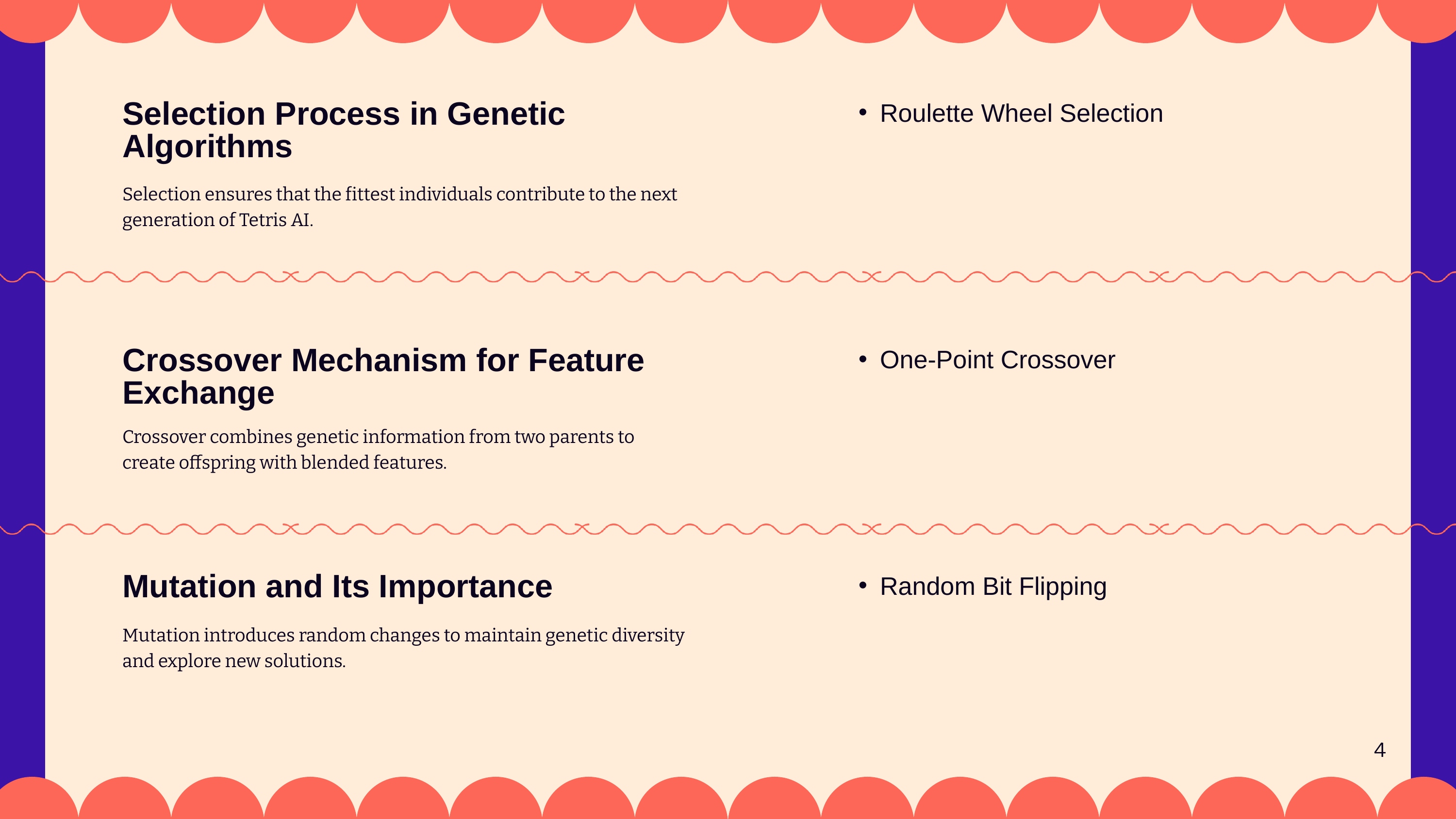

Roulette Wheel Selection
Selection Process in Genetic Algorithms
Selection ensures that the fittest individuals contribute to the next generation of Tetris AI.

One-Point Crossover
Crossover Mechanism for Feature Exchange
Crossover combines genetic information from two parents to create offspring with blended features.

Random Bit Flipping
Mutation and Its Importance
Mutation introduces random changes to maintain genetic diversity and explore new solutions.
4